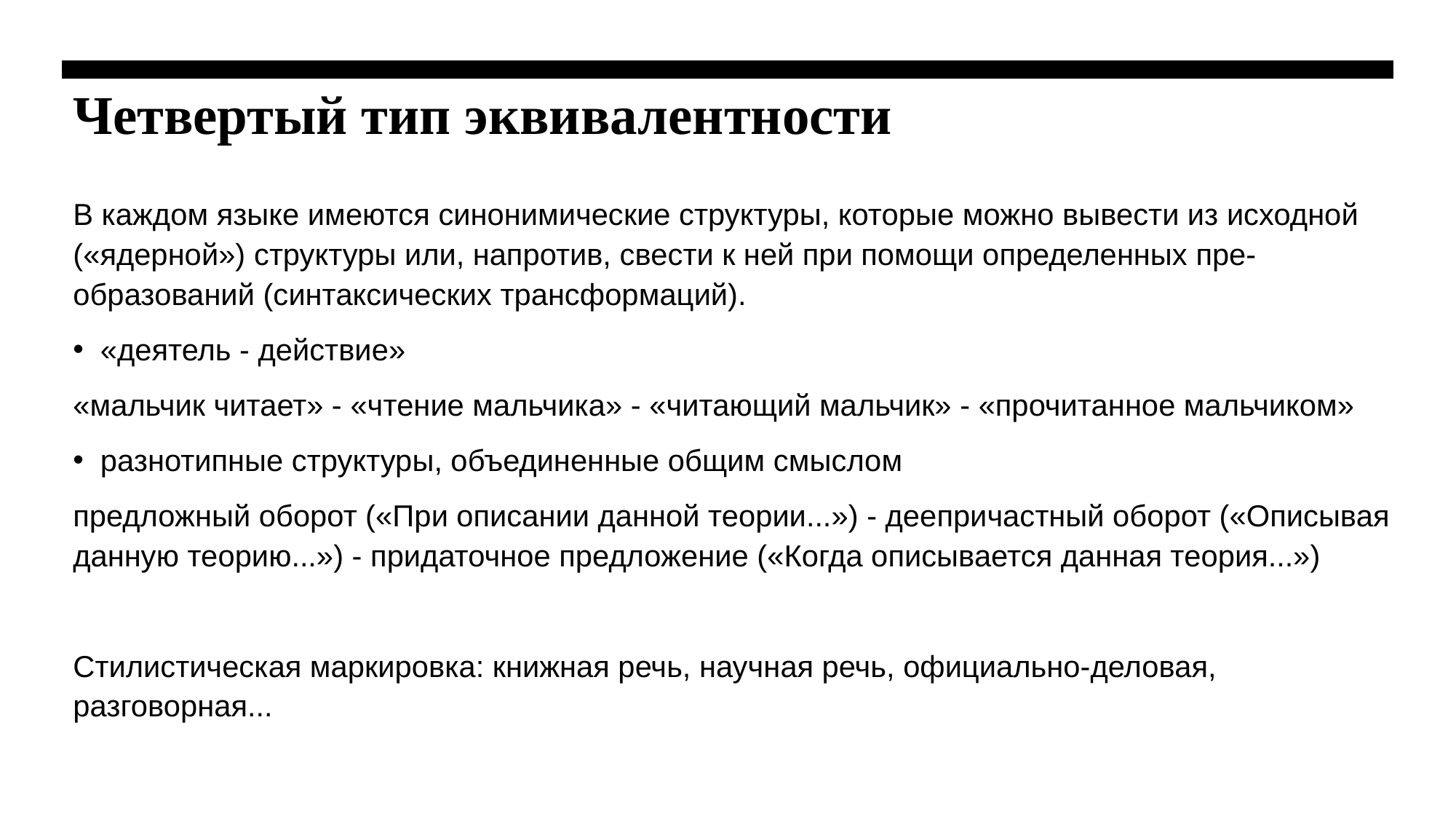

# Четвертый тип эквивалентности
В каждом языке имеются синонимические структуры, которые можно вывести из исходной («ядерной») структуры или, напротив, свести к ней при помощи определенных пре-образований (синтаксических трансформаций).
«деятель - действие»
«мальчик читает» - «чтение мальчика» - «читающий мальчик» - «прочитанное мальчиком»
разнотипные структуры, объединенные общим смыслом
предложный оборот («При описании данной теории...») - деепричастный оборот («Описывая данную теорию...») - придаточное предложение («Когда описывается данная теория...»)

Стилистическая маркировка: книжная речь, научная речь, официально-деловая, разговорная...